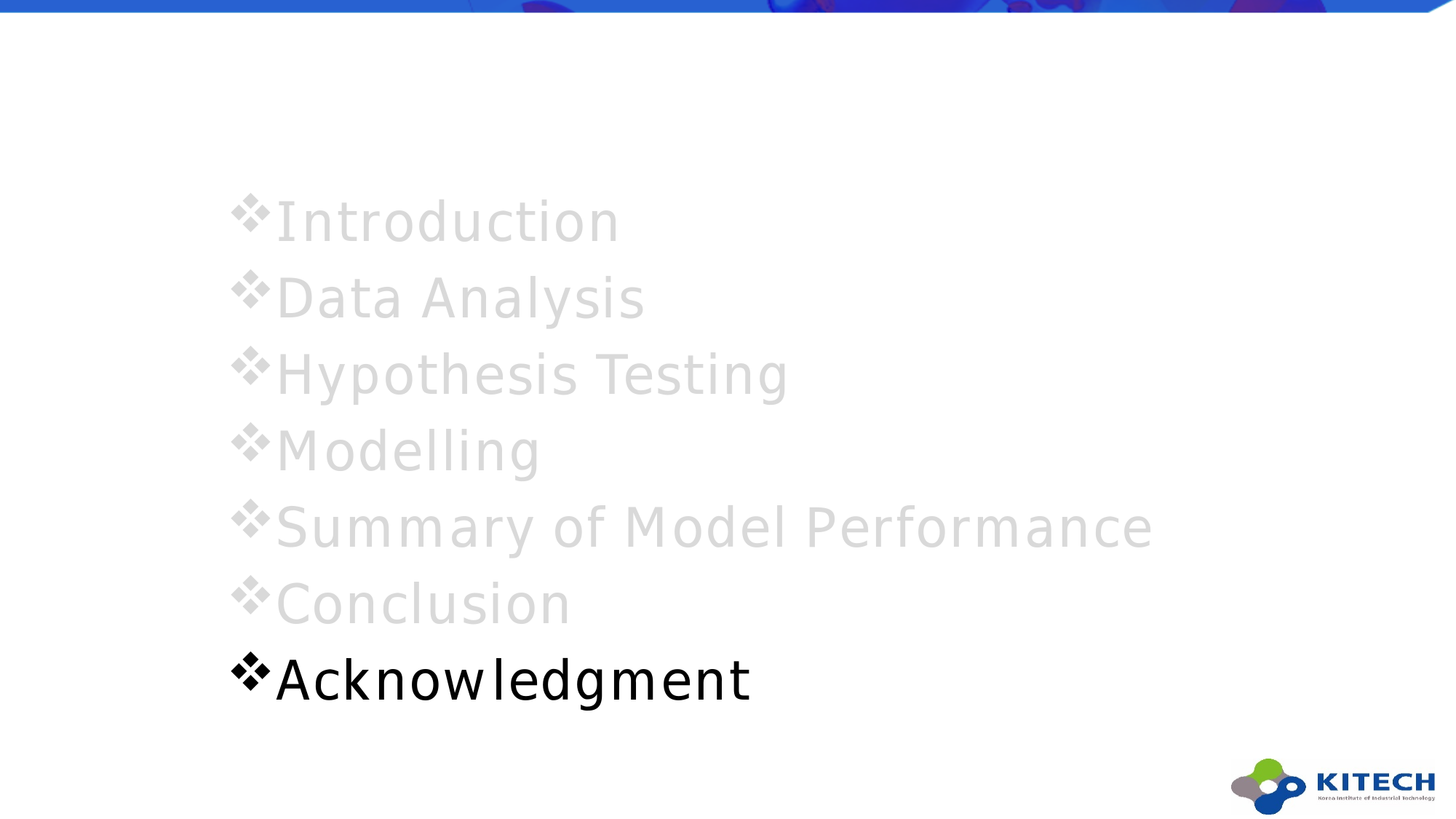

Introduction
Data Analysis
Hypothesis Testing
Modelling
Summary of Model Performance
Conclusion
Acknowledgment

25/24